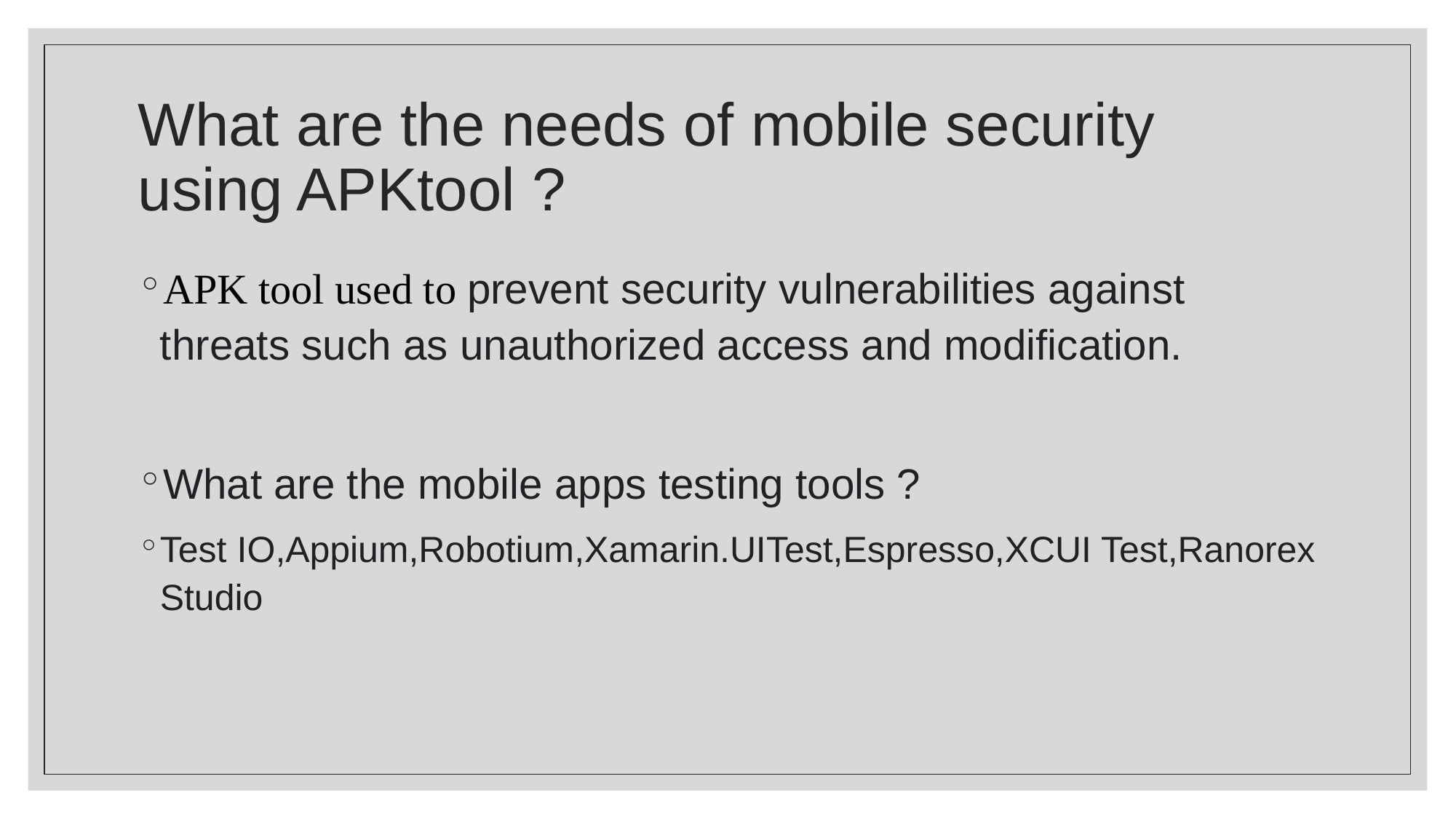

# What are the needs of mobile security using APKtool ?
APK tool used to prevent security vulnerabilities against threats such as unauthorized access and modification.

What are the mobile apps testing tools ?
Test IO,Appium,Robotium,Xamarin.UITest,Espresso,XCUI Test,Ranorex Studio